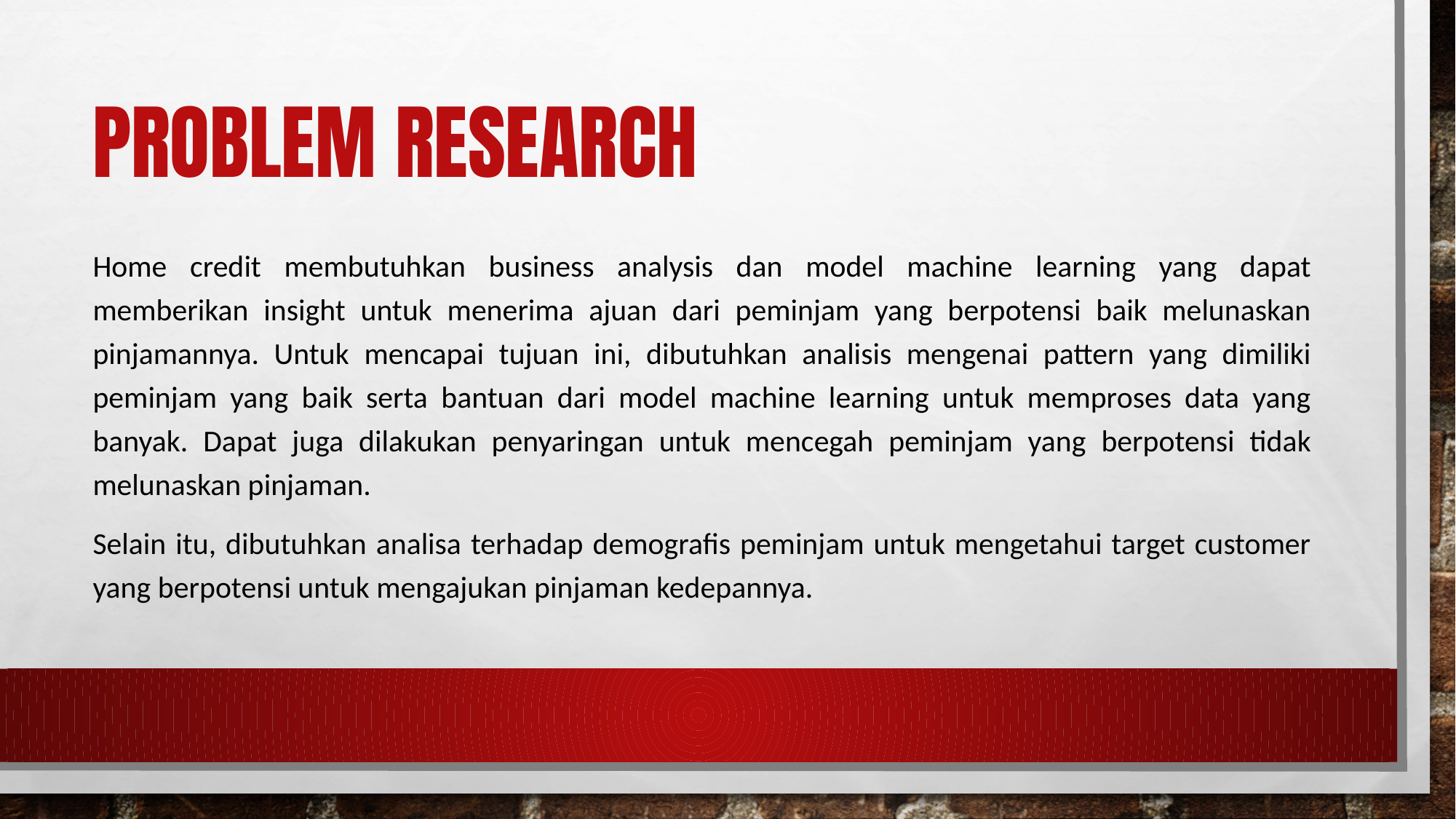

# Problem Research
Home credit membutuhkan business analysis dan model machine learning yang dapat memberikan insight untuk menerima ajuan dari peminjam yang berpotensi baik melunaskan pinjamannya. Untuk mencapai tujuan ini, dibutuhkan analisis mengenai pattern yang dimiliki peminjam yang baik serta bantuan dari model machine learning untuk memproses data yang banyak. Dapat juga dilakukan penyaringan untuk mencegah peminjam yang berpotensi tidak melunaskan pinjaman.
Selain itu, dibutuhkan analisa terhadap demografis peminjam untuk mengetahui target customer yang berpotensi untuk mengajukan pinjaman kedepannya.